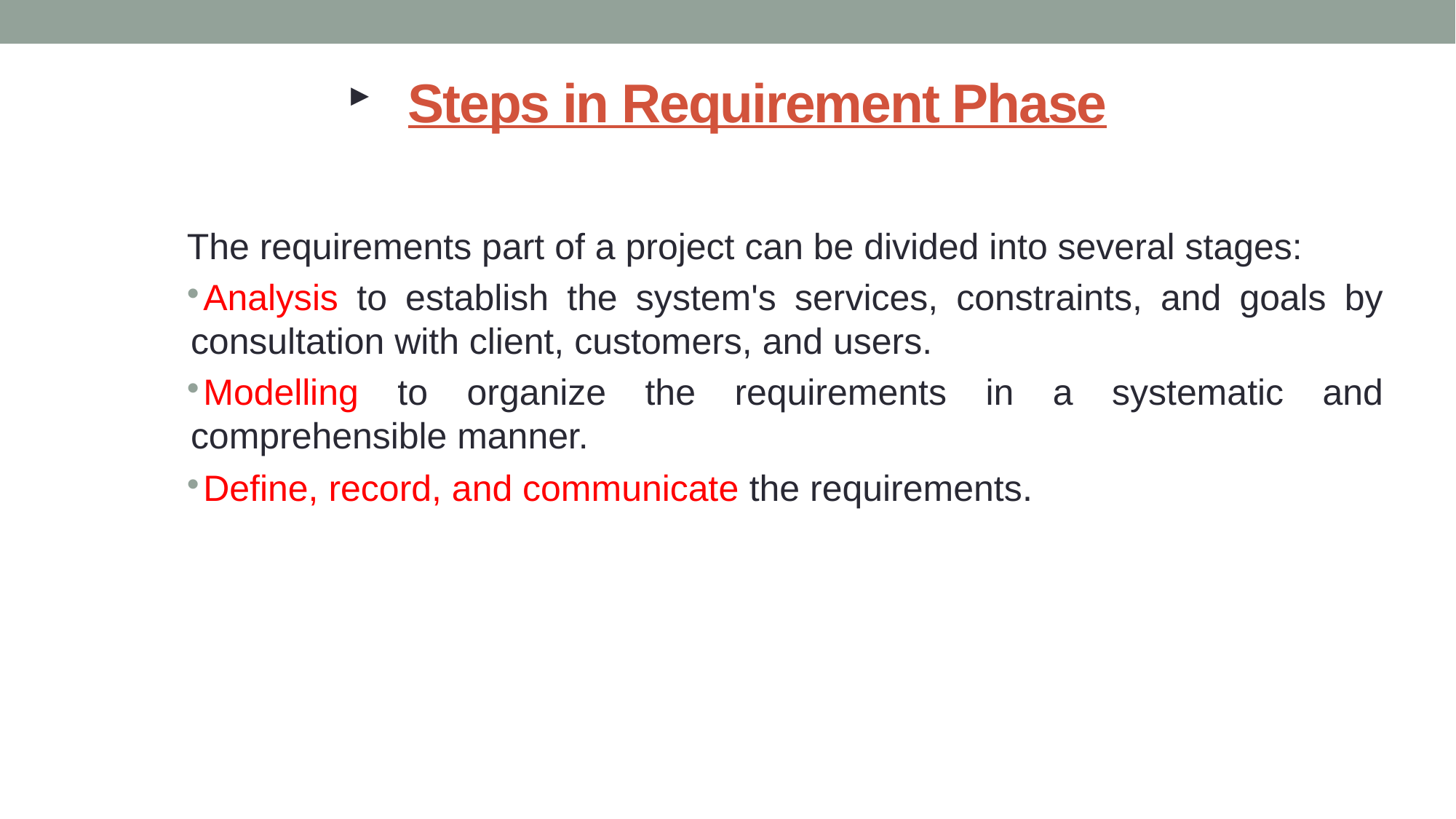

# Steps in Requirement Phase

The requirements part of a project can be divided into several stages:
Analysis to establish the system's services, constraints, and goals by consultation with client, customers, and users.
Modelling to organize the requirements in a systematic and comprehensible manner.
Define, record, and communicate the requirements.